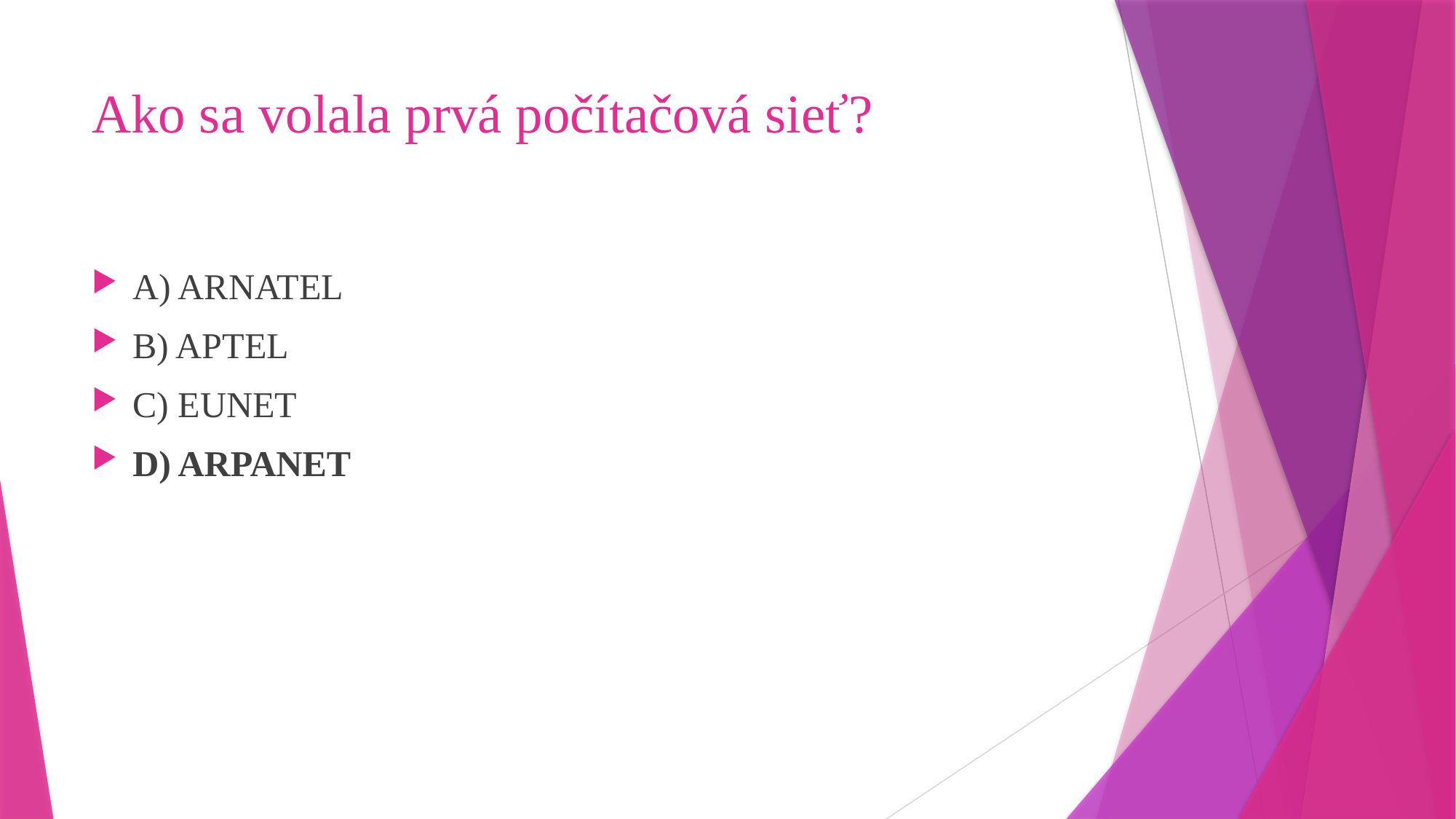

# Ako sa volala prvá počítačová sieť?
A) ARNATEL
B) APTEL
C) EUNET
D) ARPANET